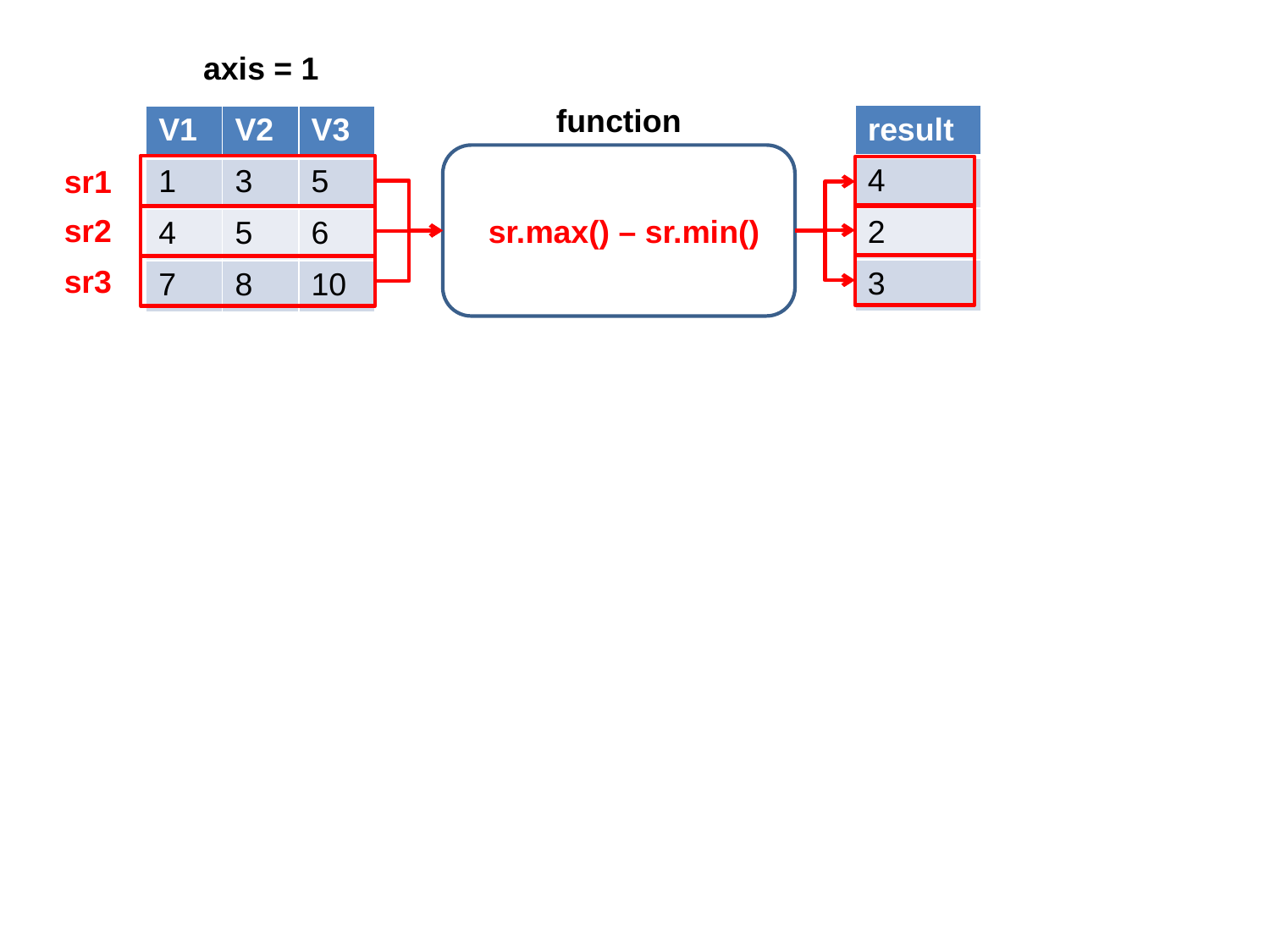

axis = 1
function
| result |
| --- |
| 4 |
| 2 |
| 3 |
| V1 | V2 | V3 |
| --- | --- | --- |
| 1 | 3 | 5 |
| 4 | 5 | 6 |
| 7 | 8 | 10 |

sr1

sr2

sr.max() – sr.min()

sr3